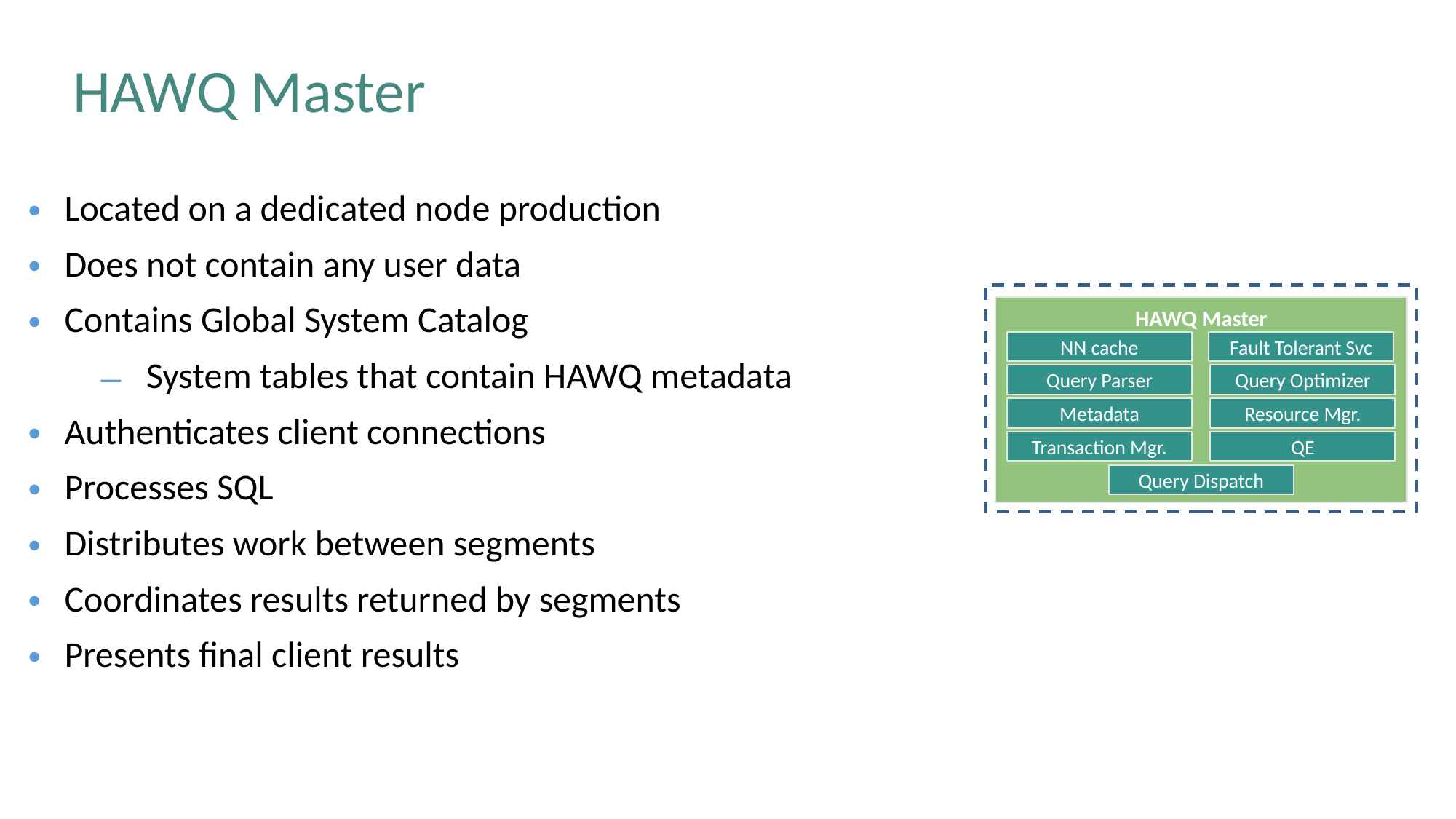

# HAWQ Master
Located on a dedicated node production
Does not contain any user data
Contains Global System Catalog
System tables that contain HAWQ metadata
Authenticates client connections
Processes SQL
Distributes work between segments
Coordinates results returned by segments
Presents final client results

HAWQ Master
NN cache
Fault Tolerant Svc
Query Parser
Query Optimizer
Metadata
Resource Mgr.
Transaction Mgr.
QE
Query Dispatch